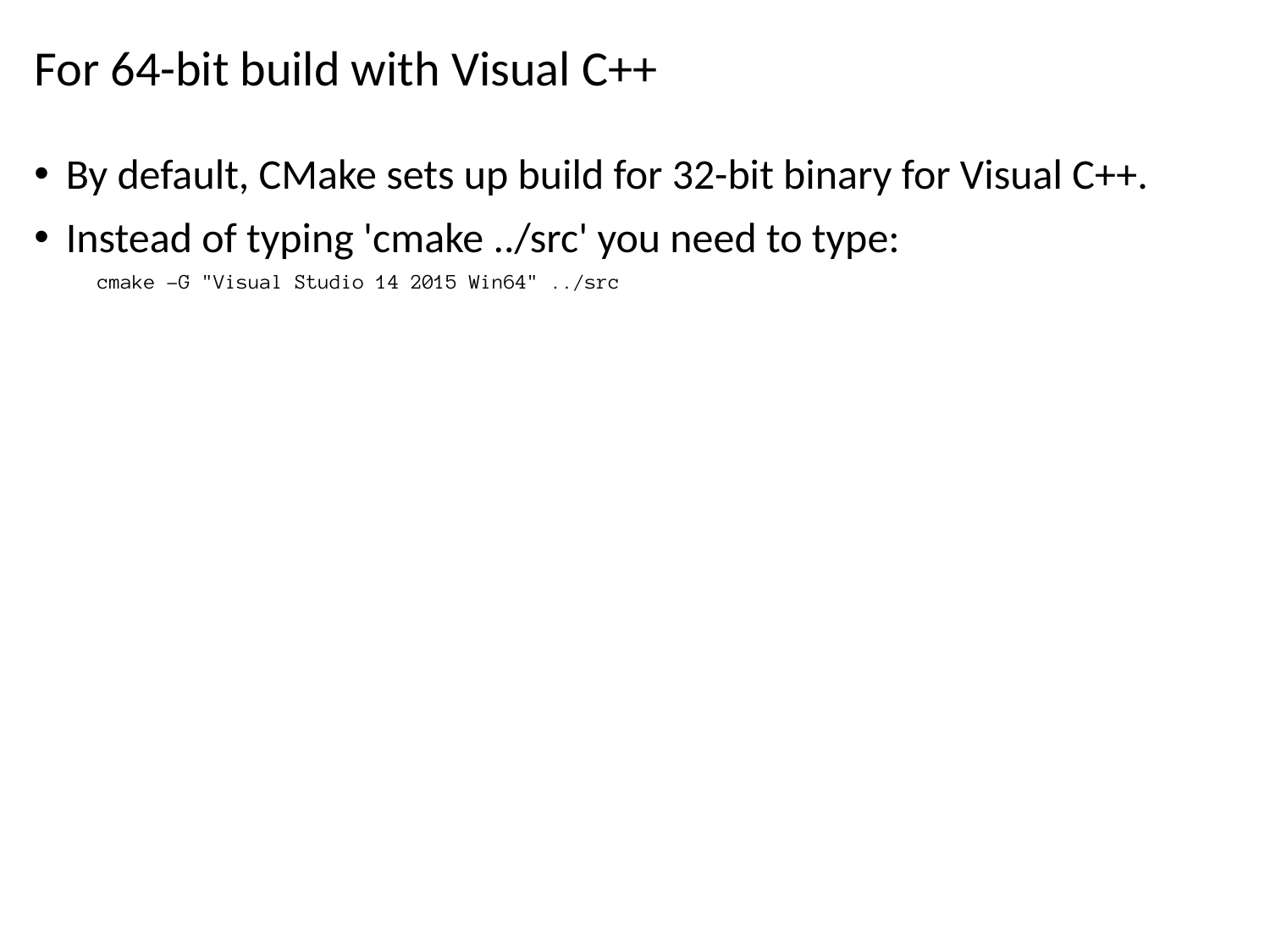

# For 64-bit build with Visual C++
By default, CMake sets up build for 32-bit binary for Visual C++.
Instead of typing 'cmake ../src' you need to type:
cmake -G "Visual Studio 14 2015 Win64" ../src